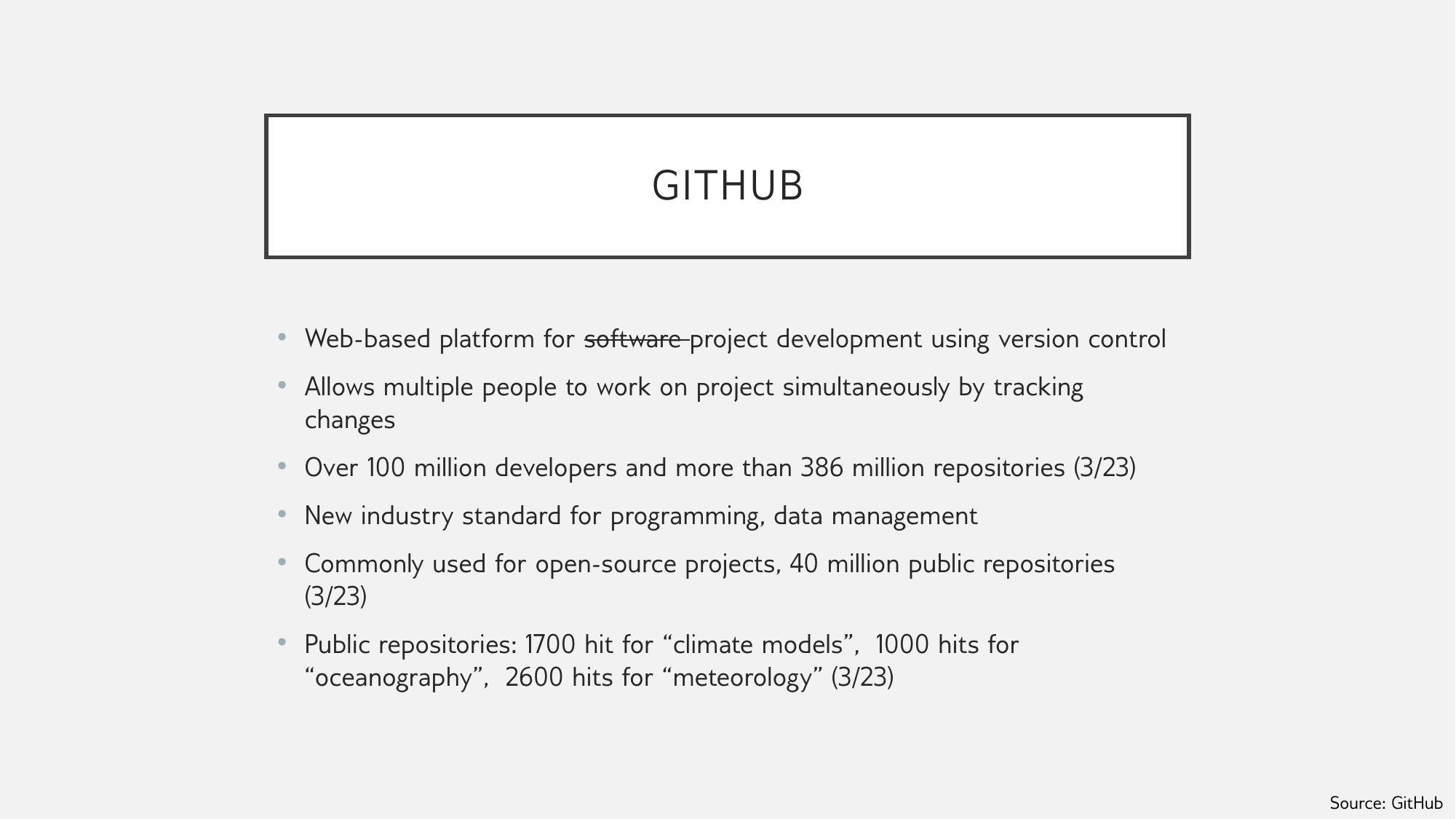

# GitHUB
Web-based platform for software project development using version control
Allows multiple people to work on project simultaneously by tracking changes
Over 100 million developers and more than 386 million repositories (3/23)
New industry standard for programming, data management
Commonly used for open-source projects, 40 million public repositories (3/23)
Public repositories: 1700 hit for “climate models”,  1000 hits for “oceanography”,  2600 hits for “meteorology” (3/23)

Source: GitHub